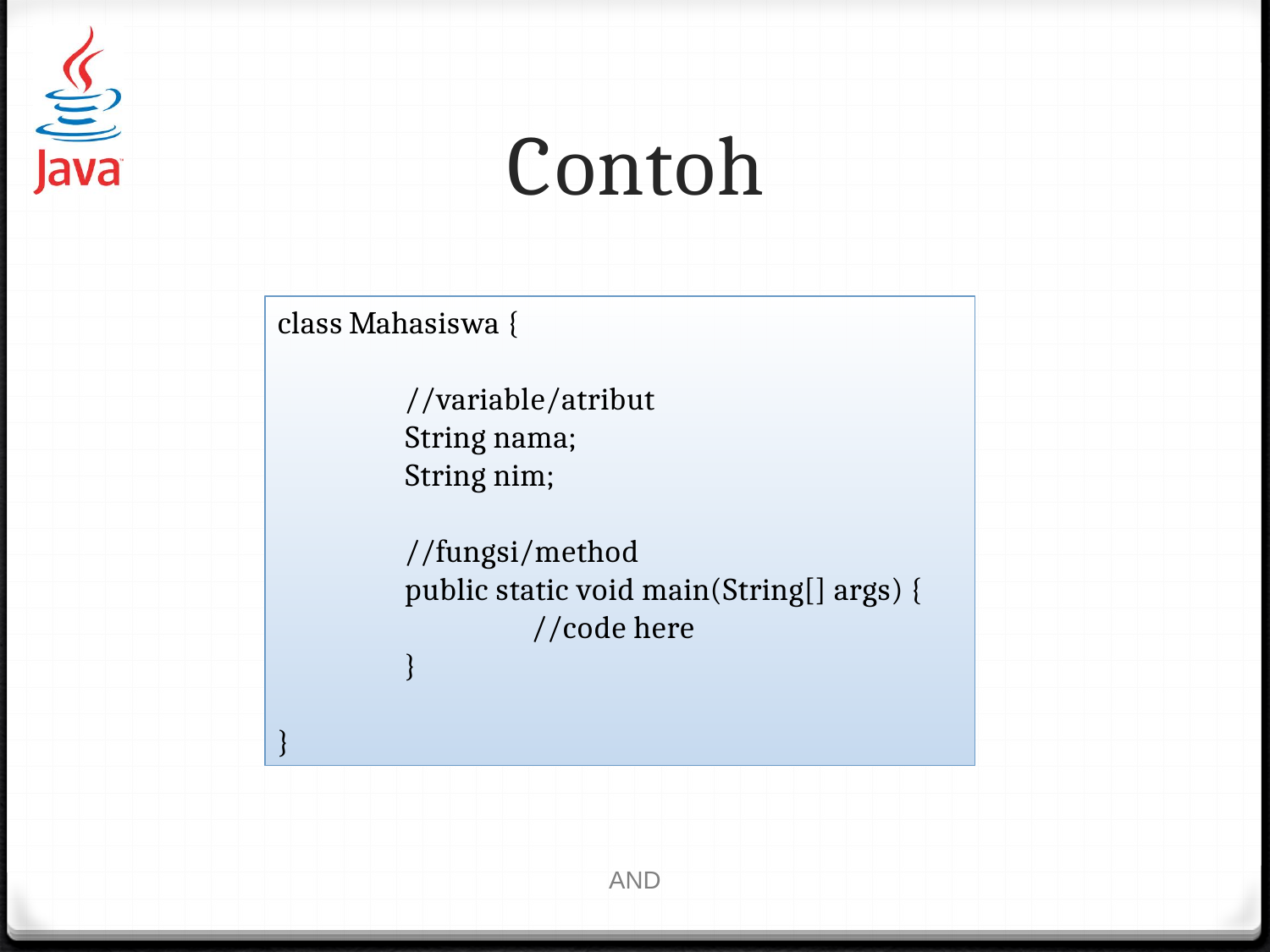

# Contoh
class Mahasiswa {

	//variable/atribut
	String nama;
	String nim;

	//fungsi/method
	public static void main(String[] args) {
		//code here
	}

}
AND